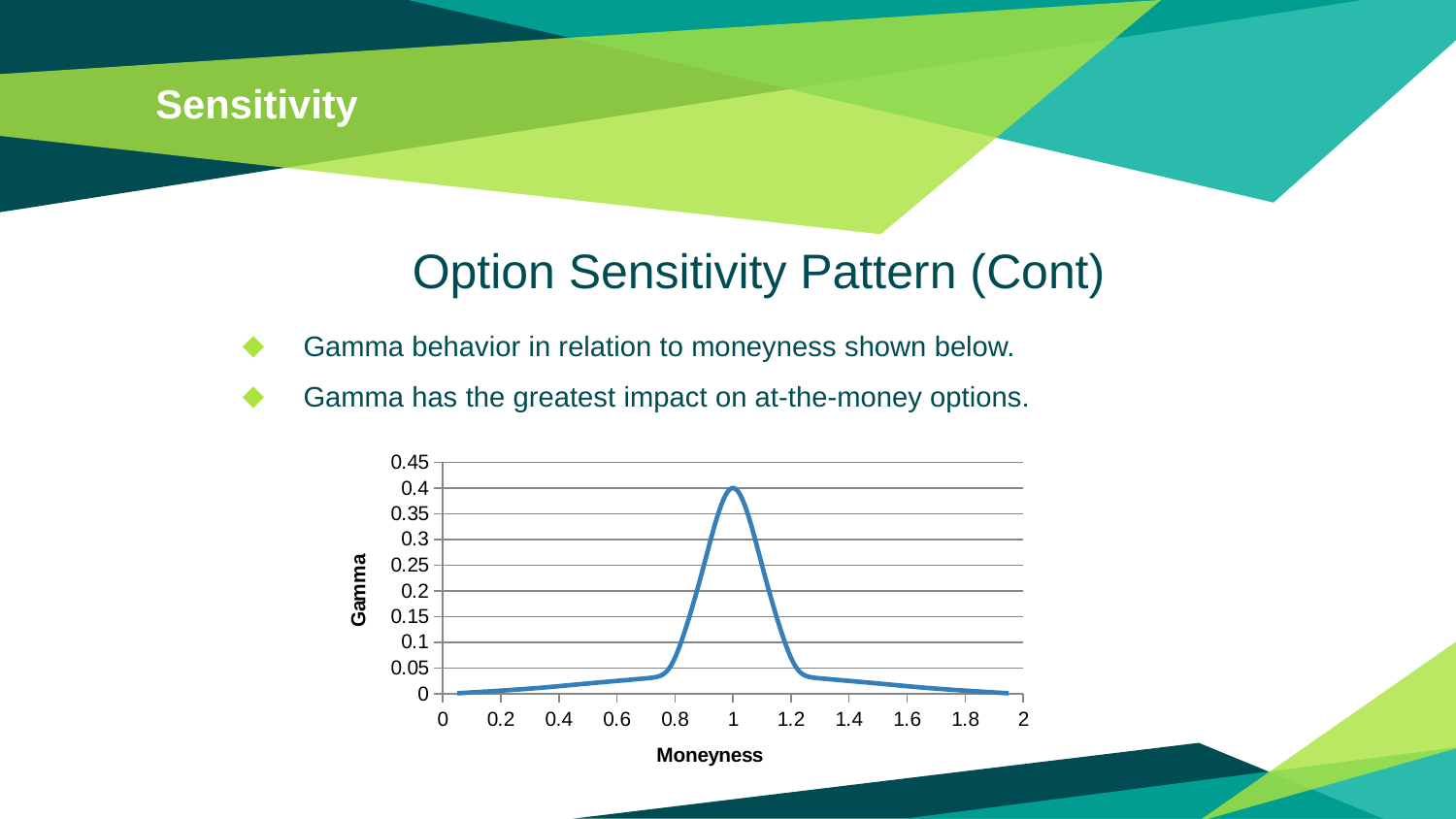

# Sensitivity
Option Sensitivity Pattern (Cont)
Gamma behavior in relation to moneyness shown below.
Gamma has the greatest impact on at-the-money options.

### Chart

| Category | Gamma |
|---|---|